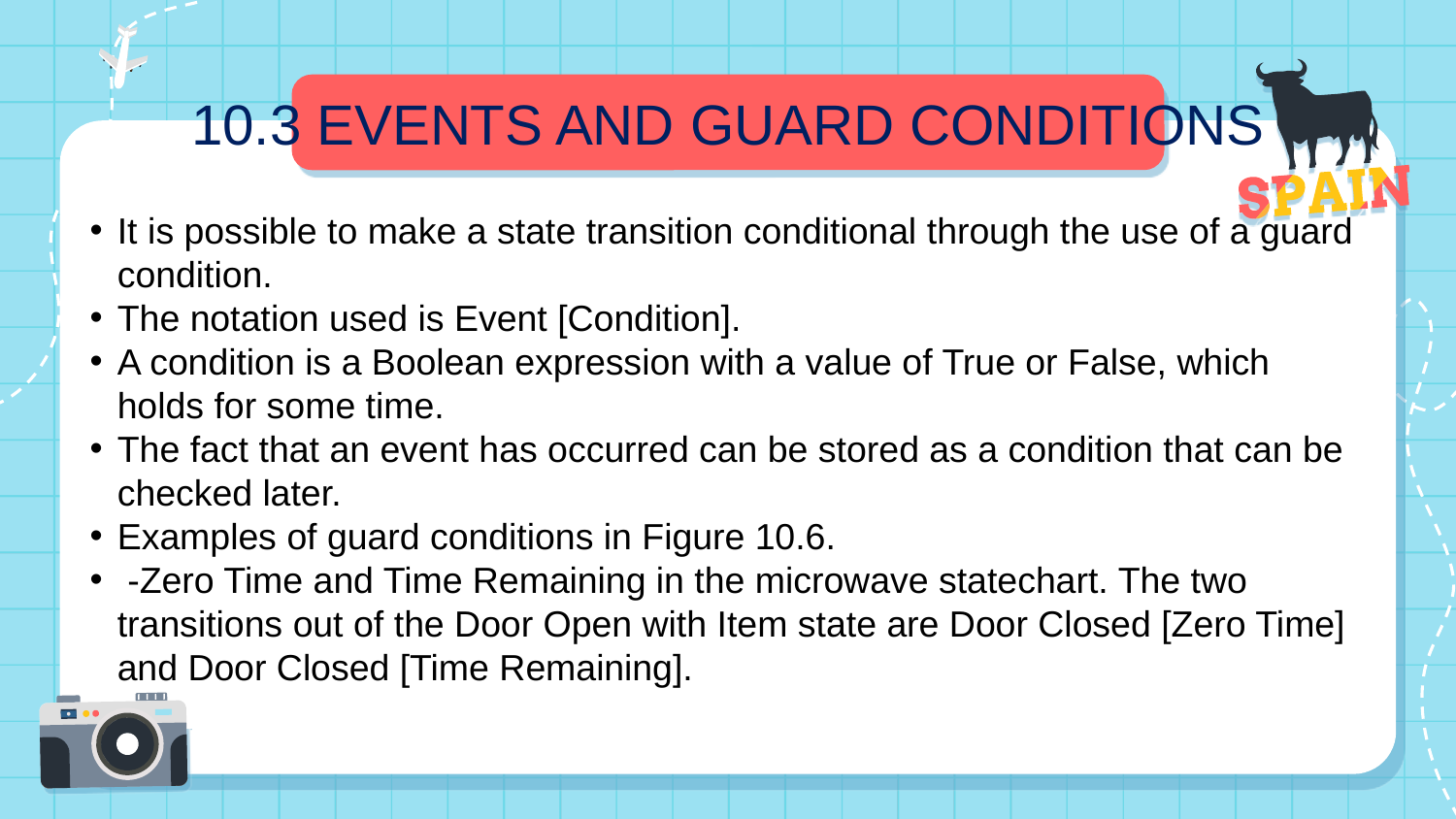

10.3 EVENTS AND GUARD CONDITIONS
It is possible to make a state transition conditional through the use of a guard condition.
The notation used is Event [Condition].
A condition is a Boolean expression with a value of True or False, which holds for some time.
The fact that an event has occurred can be stored as a condition that can be checked later.
Examples of guard conditions in Figure 10.6.
 -Zero Time and Time Remaining in the microwave statechart. The two transitions out of the Door Open with Item state are Door Closed [Zero Time] and Door Closed [Time Remaining].